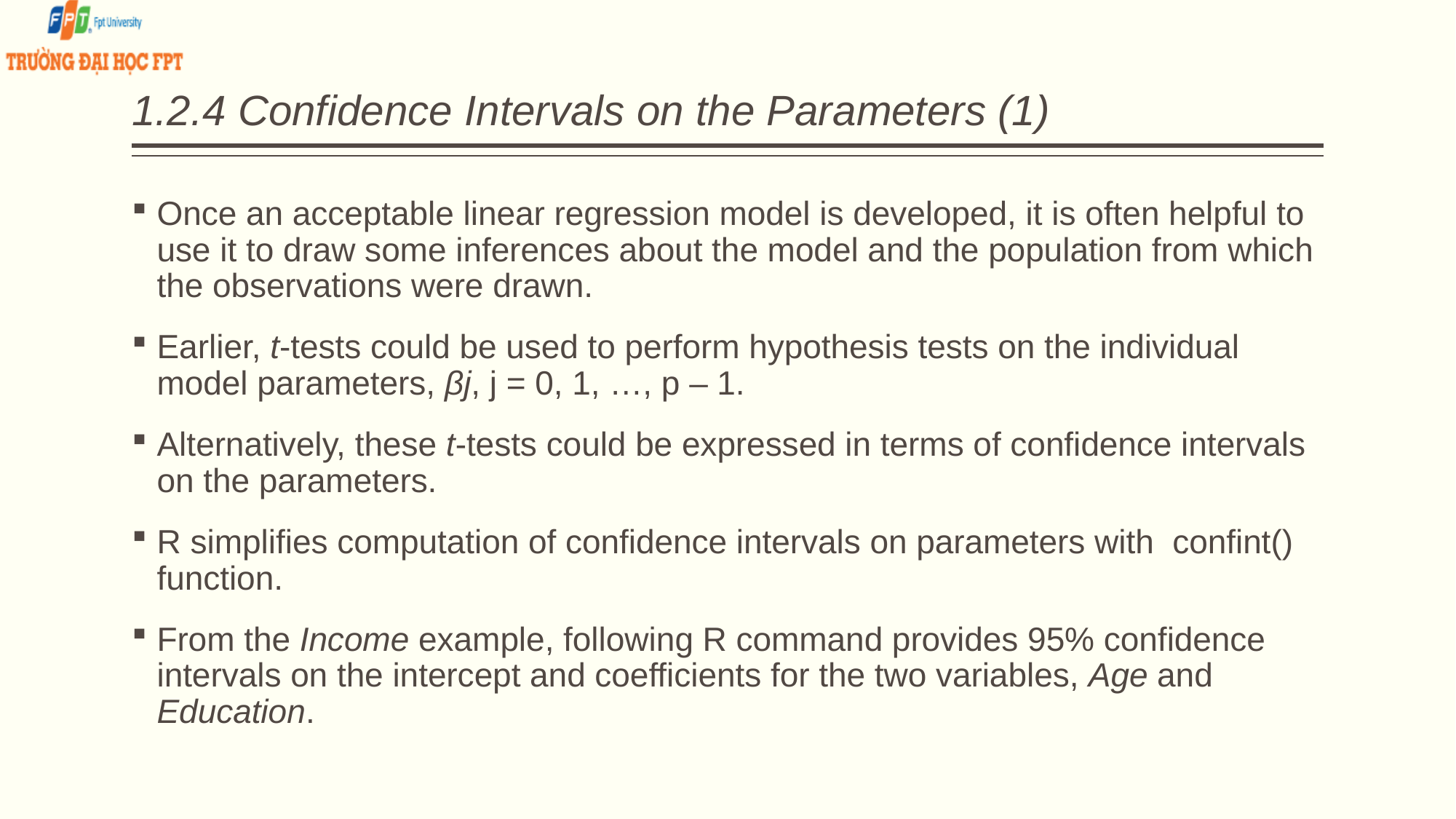

# 1.2.4 Confidence Intervals on the Parameters (1)
Once an acceptable linear regression model is developed, it is often helpful to use it to draw some inferences about the model and the population from which the observations were drawn.
Earlier, t-tests could be used to perform hypothesis tests on the individual model parameters, βj, j = 0, 1, …, p – 1.
Alternatively, these t-tests could be expressed in terms of confidence intervals on the parameters.
R simplifies computation of confidence intervals on parameters with  confint() function.
From the Income example, following R command provides 95% confidence intervals on the intercept and coefficients for the two variables, Age and Education.